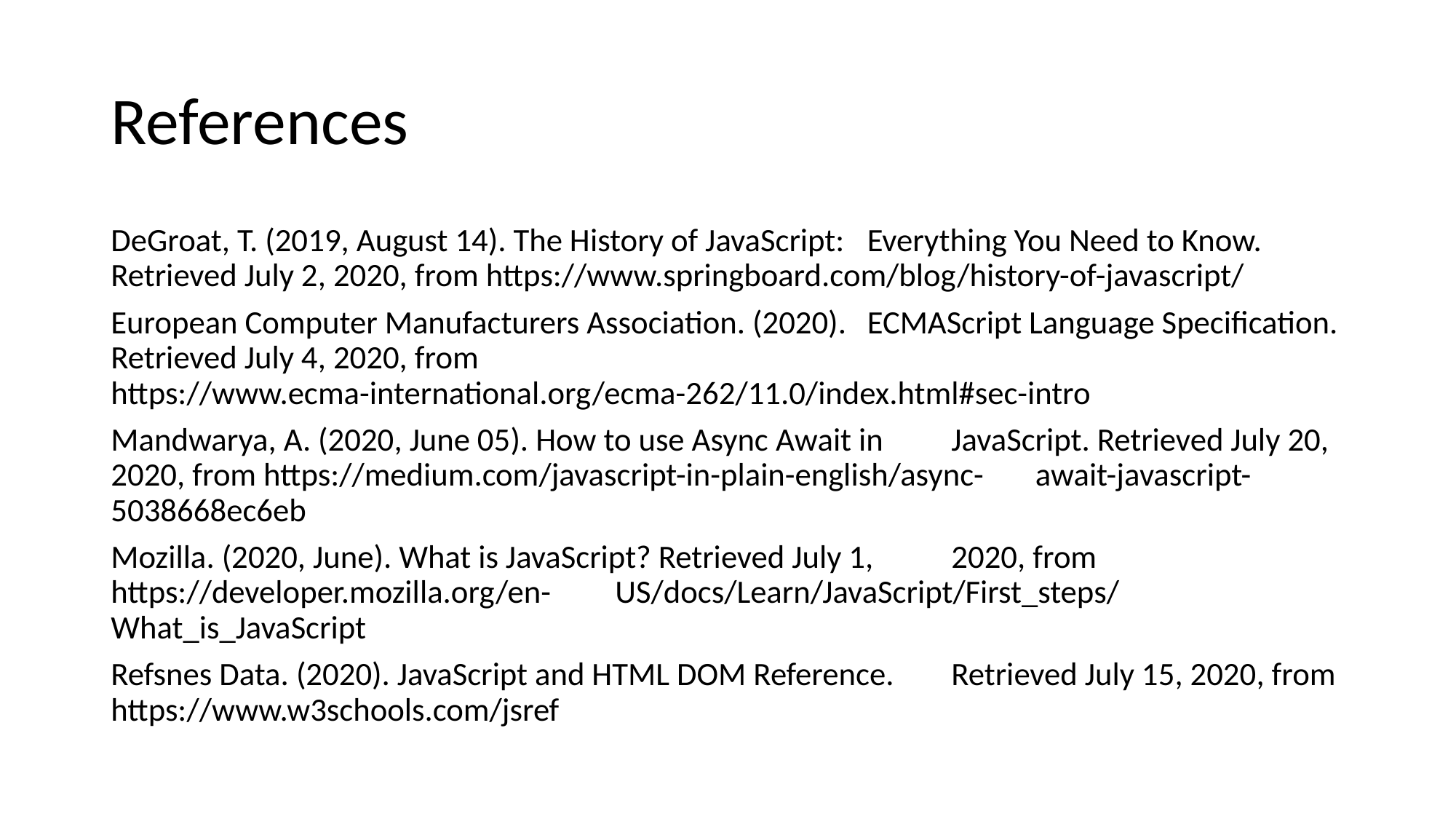

# References
DeGroat, T. (2019, August 14). The History of JavaScript: 	Everything You Need to Know. Retrieved July 2, 2020, from https://www.springboard.com/blog/history-of-javascript/
European Computer Manufacturers Association. (2020). 	ECMAScript Language Specification. Retrieved July 4, 2020, from https://www.ecma-international.org/ecma-262/11.0/index.html#sec-intro
Mandwarya, A. (2020, June 05). How to use Async Await in 	JavaScript. Retrieved July 20, 2020, from https://medium.com/javascript-in-plain-english/async-	await-javascript-5038668ec6eb
Mozilla. (2020, June). What is JavaScript? Retrieved July 1, 	2020, from https://developer.mozilla.org/en-	US/docs/Learn/JavaScript/First_steps/What_is_JavaScript
Refsnes Data. (2020). JavaScript and HTML DOM Reference. 	Retrieved July 15, 2020, from https://www.w3schools.com/jsref